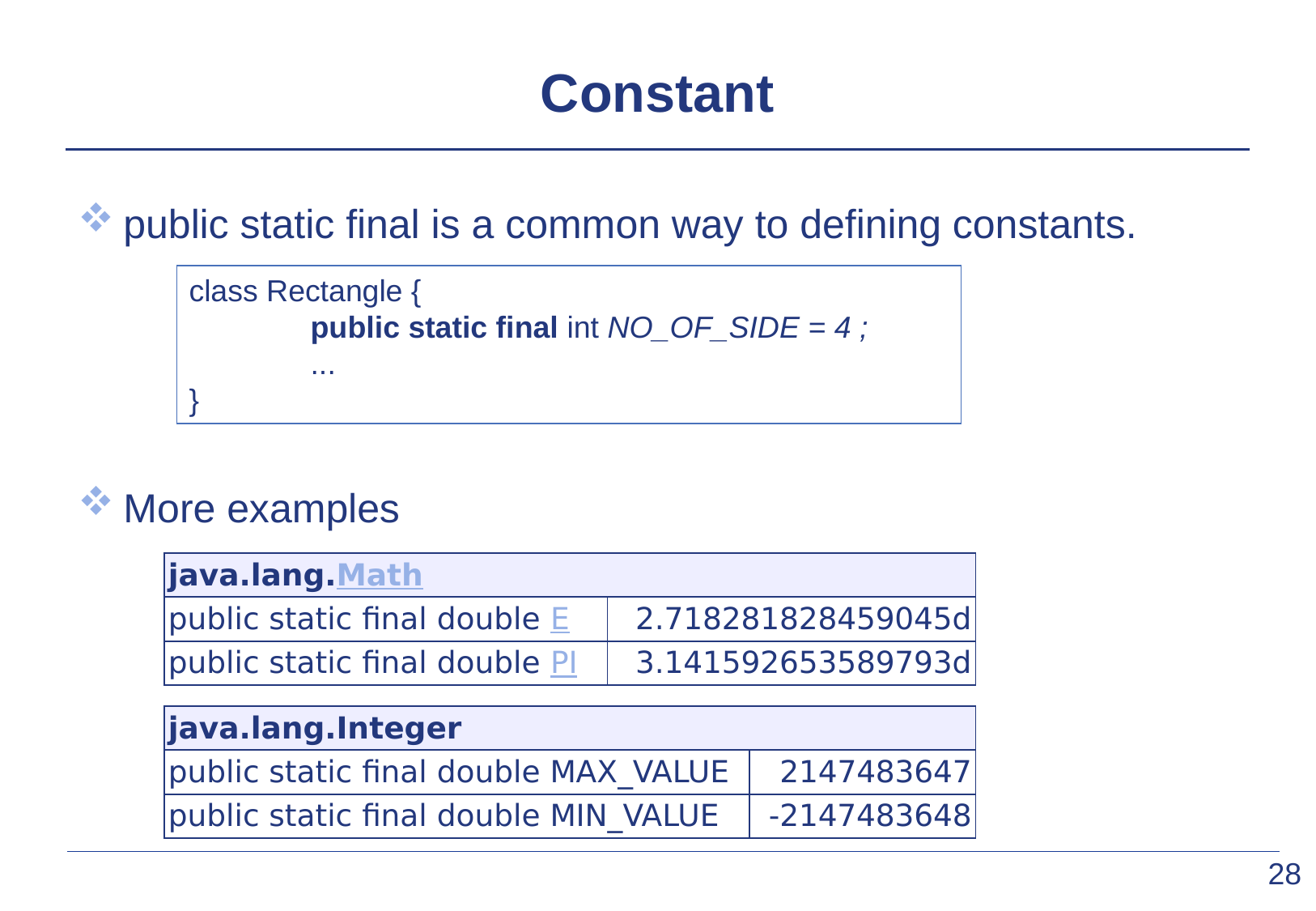

# Constant
public static final is a common way to defining constants.

More examples
class Rectangle {
	public static final int NO_OF_SIDE = 4 ;
	...
}
| java.lang.Math |  |
| --- | --- |
| public static final double E | 2.718281828459045d |
| public static final double PI | 3.141592653589793d |
| java.lang.Integer |  |
| --- | --- |
| public static final double MAX\_VALUE | 2147483647 |
| public static final double MIN\_VALUE | -2147483648 |